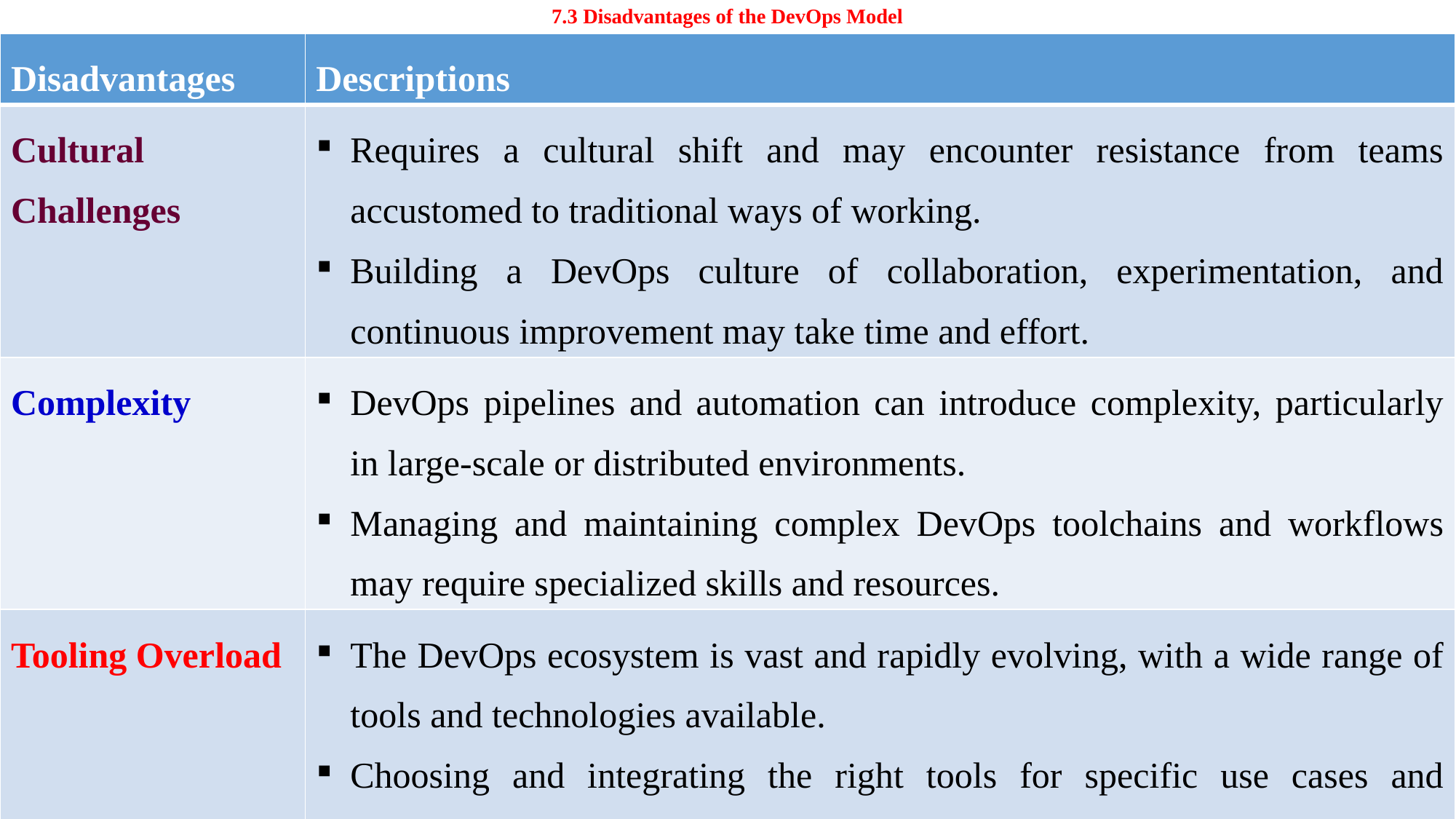

# 7.3 Disadvantages of the DevOps Model
| Disadvantages | Descriptions |
| --- | --- |
| Cultural Challenges | Requires a cultural shift and may encounter resistance from teams accustomed to traditional ways of working. Building a DevOps culture of collaboration, experimentation, and continuous improvement may take time and effort. |
| Complexity | DevOps pipelines and automation can introduce complexity, particularly in large-scale or distributed environments. Managing and maintaining complex DevOps toolchains and workflows may require specialized skills and resources. |
| Tooling Overload | The DevOps ecosystem is vast and rapidly evolving, with a wide range of tools and technologies available. Choosing and integrating the right tools for specific use cases and environments can be challenging, leading to tooling overload and fragmentation. |